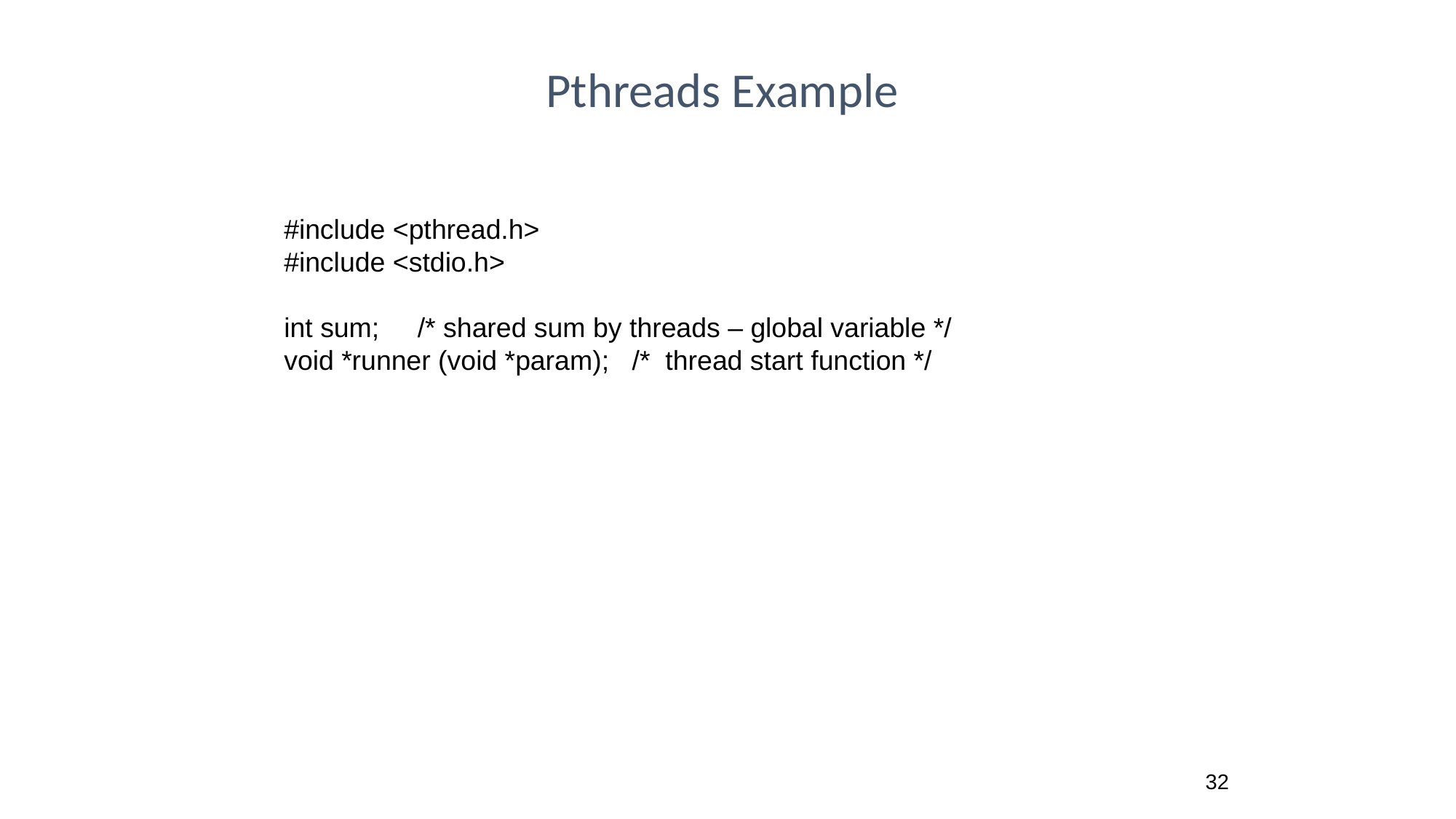

Pthreads Example
#include <pthread.h>
#include <stdio.h>

int sum;     /* shared sum by threads – global variable */
void *runner (void *param);   /*  thread start function */
32